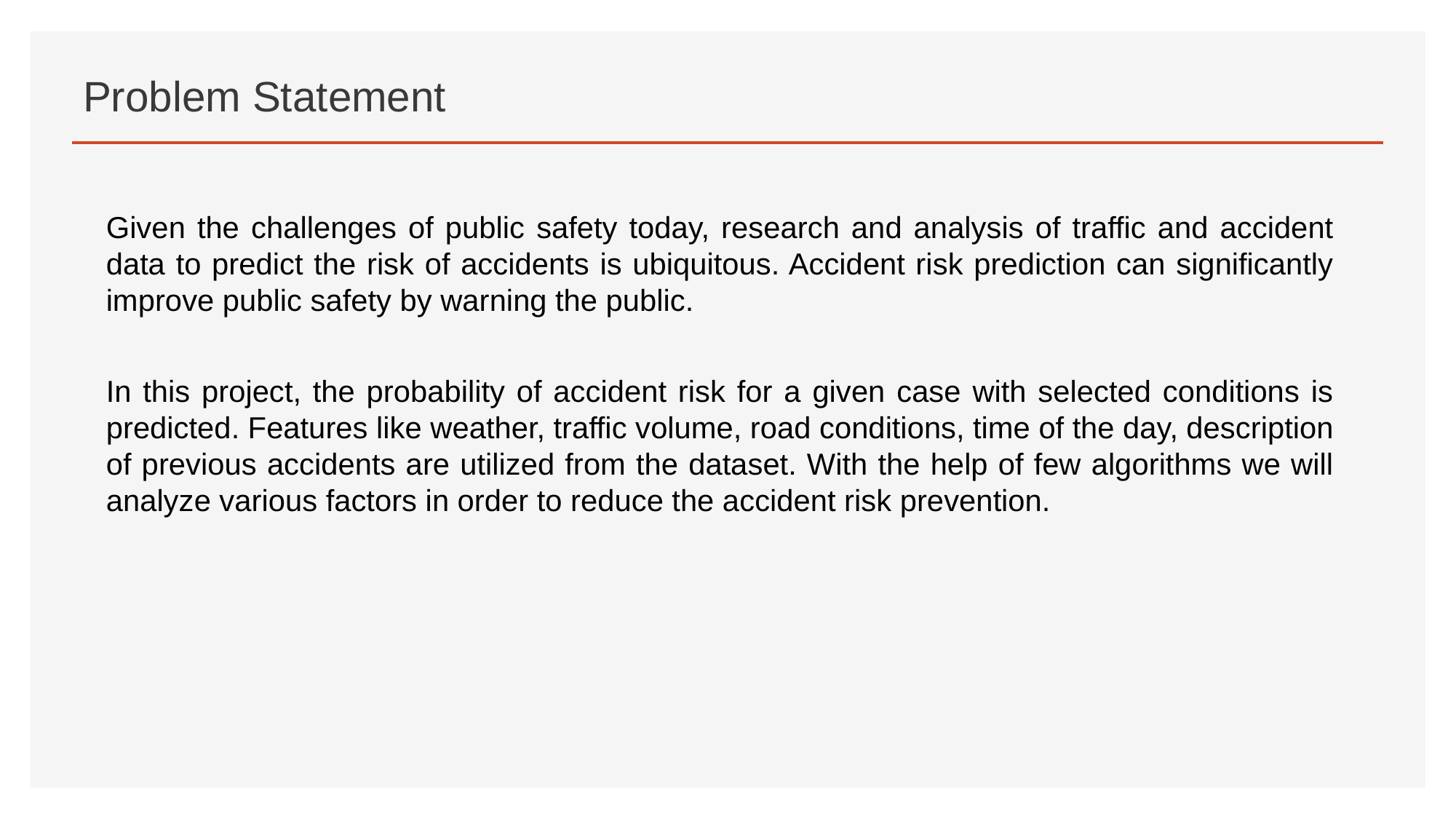

# Problem Statement

Given the challenges of public safety today, research and analysis of traffic and accident data to predict the risk of accidents is ubiquitous. Accident risk prediction can significantly improve public safety by warning the public.

In this project, the probability of accident risk for a given case with selected conditions is predicted. Features like weather, traffic volume, road conditions, time of the day, description of previous accidents are utilized from the dataset. With the help of few algorithms we will analyze various factors in order to reduce the accident risk prevention.